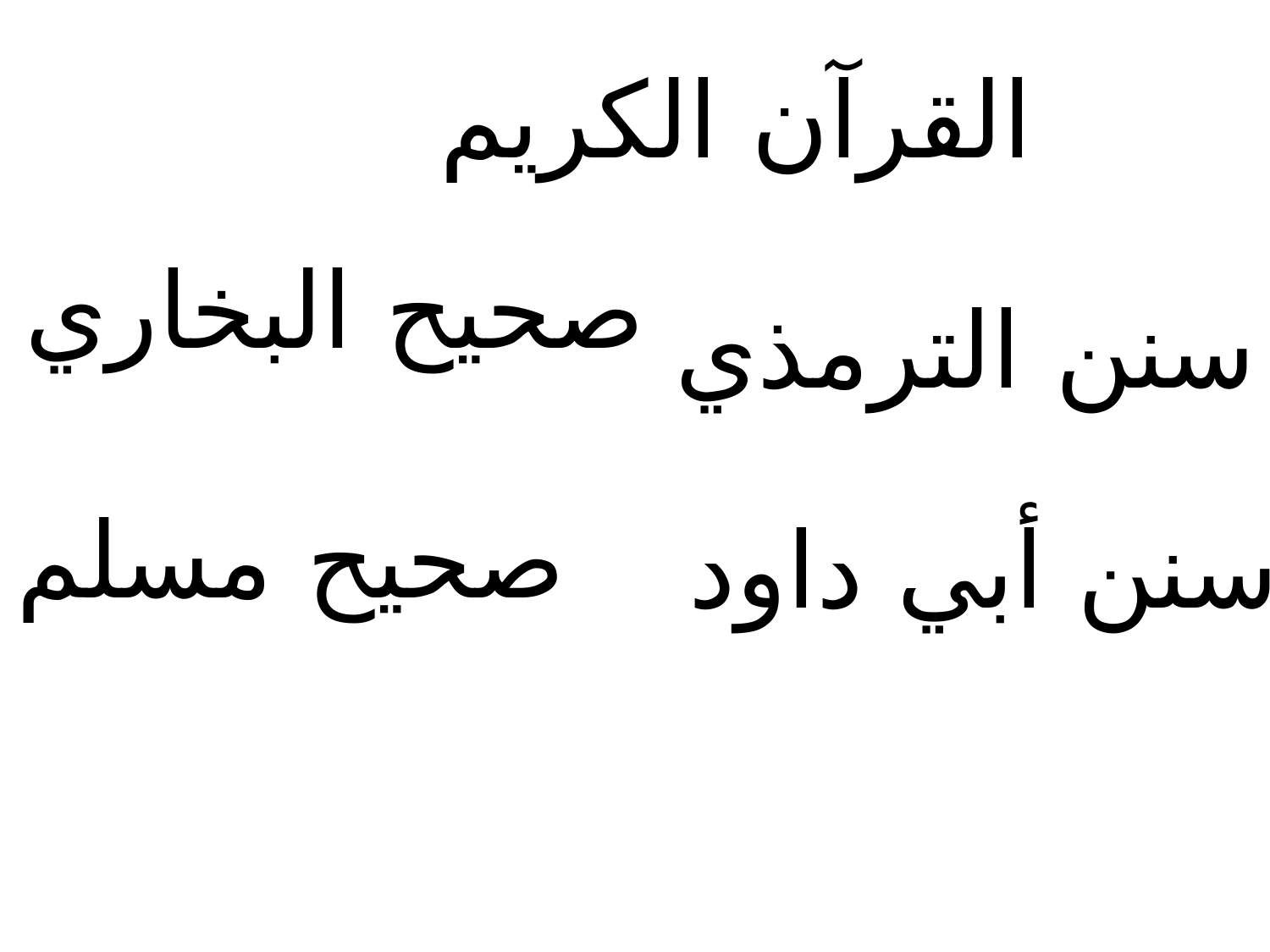

القرآن الكريم

صحيح البخاري

سنن الترمذي
صحيح مسلم

سنن أبي داود